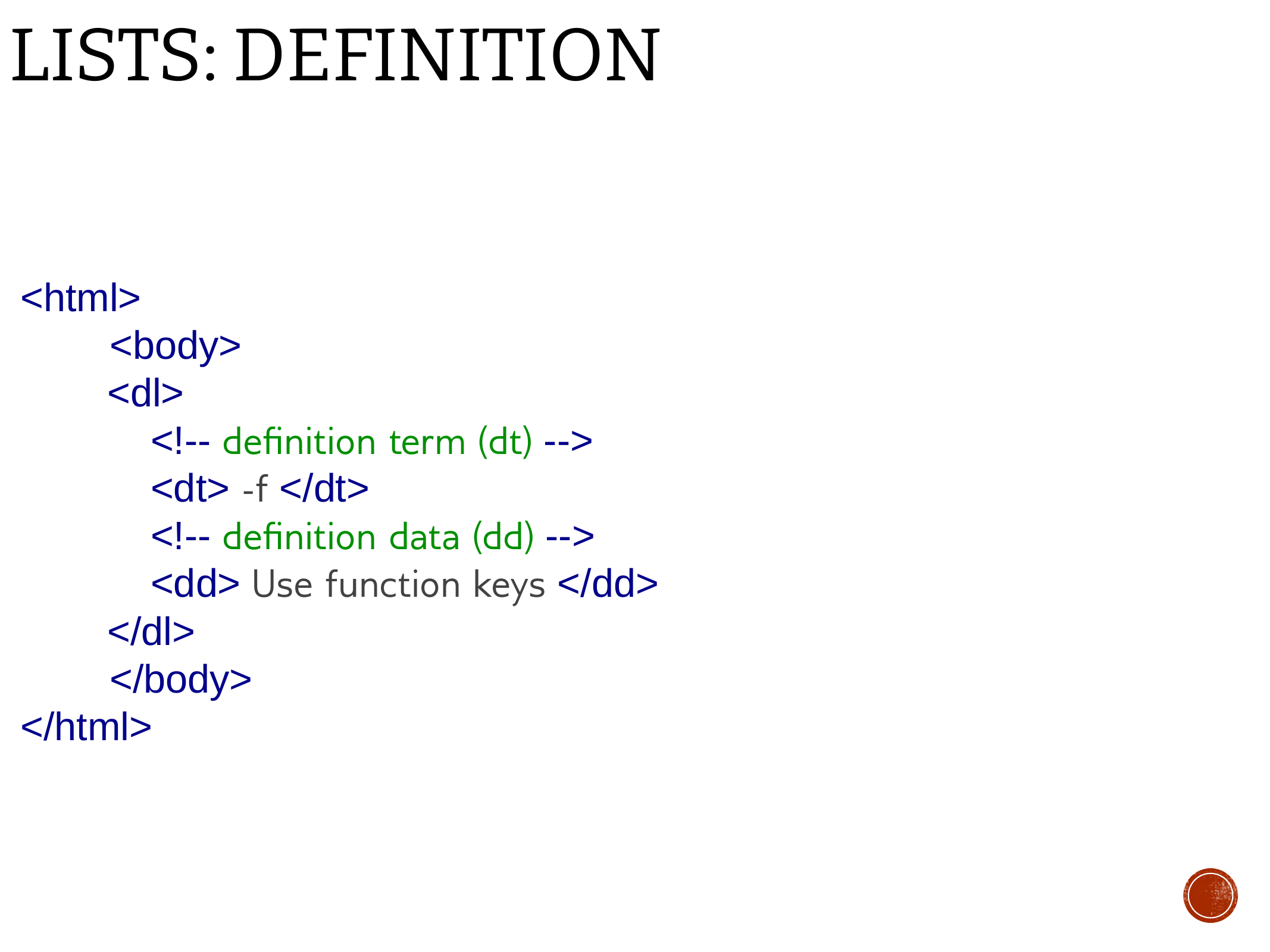

# Lists: definition
<html>
	<body>
<dl>
<!-- definition term (dt) -->
<dt> -f </dt>
<!-- definition data (dd) -->
<dd> Use function keys </dd>
</dl>
	</body>
</html>